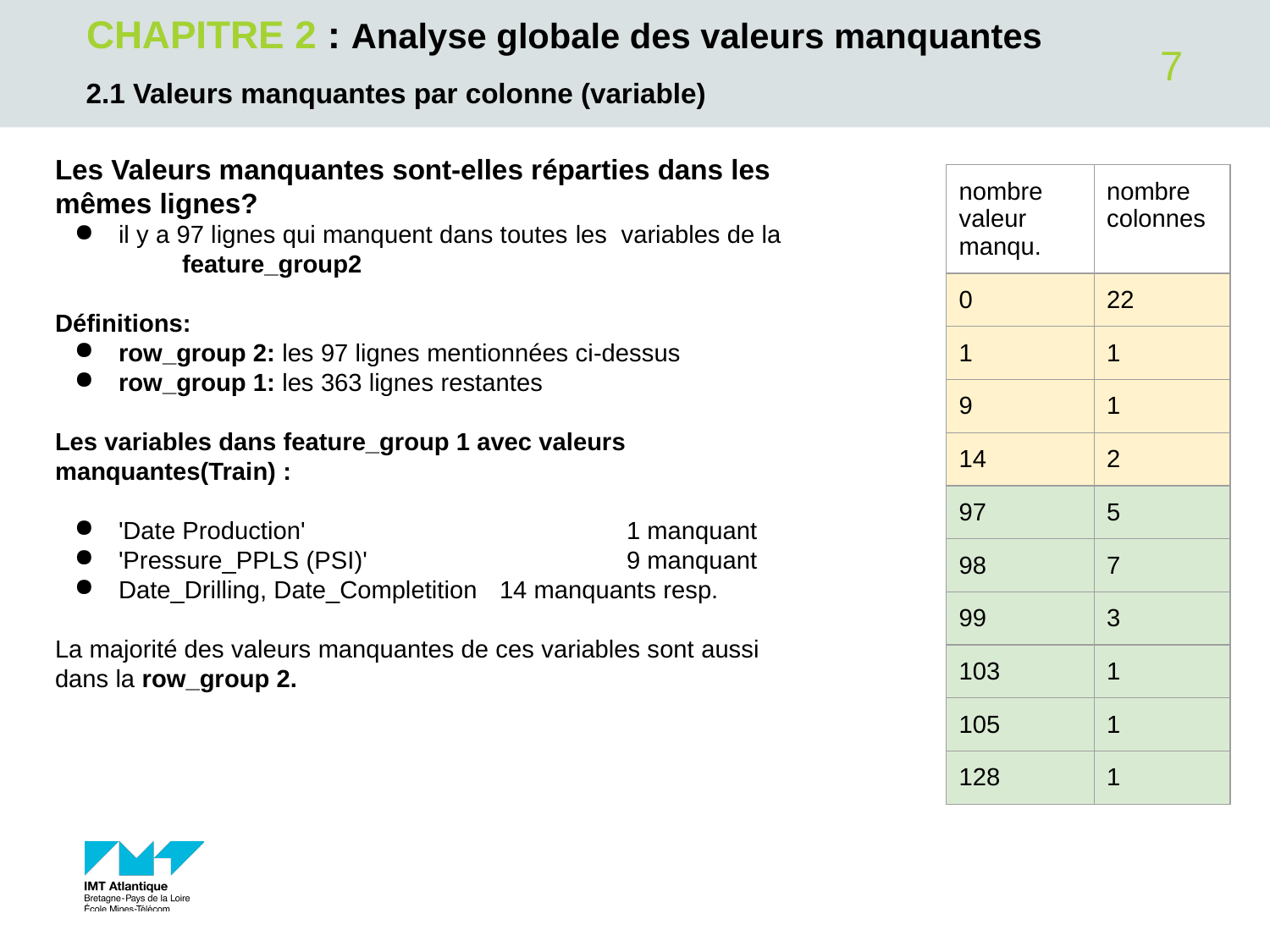

# CHAPITRE 2 : Analyse globale des valeurs manquantes
7

2.1 Valeurs manquantes par colonne (variable)
Les Valeurs manquantes sont-elles réparties dans les mêmes lignes?
il y a 97 lignes qui manquent dans toutes les  variables de la
	feature_group2

Définitions:
row_group 2: les 97 lignes mentionnées ci-dessus
row_group 1: les 363 lignes restantes

Les variables dans feature_group 1 avec valeurs manquantes(Train) :

'Date Production' 			1 manquant
'Pressure_PPLS (PSI)'			9 manquant
Date_Drilling, Date_Completition	14 manquants resp.

La majorité des valeurs manquantes de ces variables sont aussi
dans la row_group 2.

| nombre valeur manqu. | nombre colonnes |
| --- | --- |
| 0 | 22 |
| 1 | 1 |
| 9 | 1 |
| 14 | 2 |
| 97 | 5 |
| 98 | 7 |
| 99 | 3 |
| 103 | 1 |
| 105 | 1 |
| 128 | 1 |